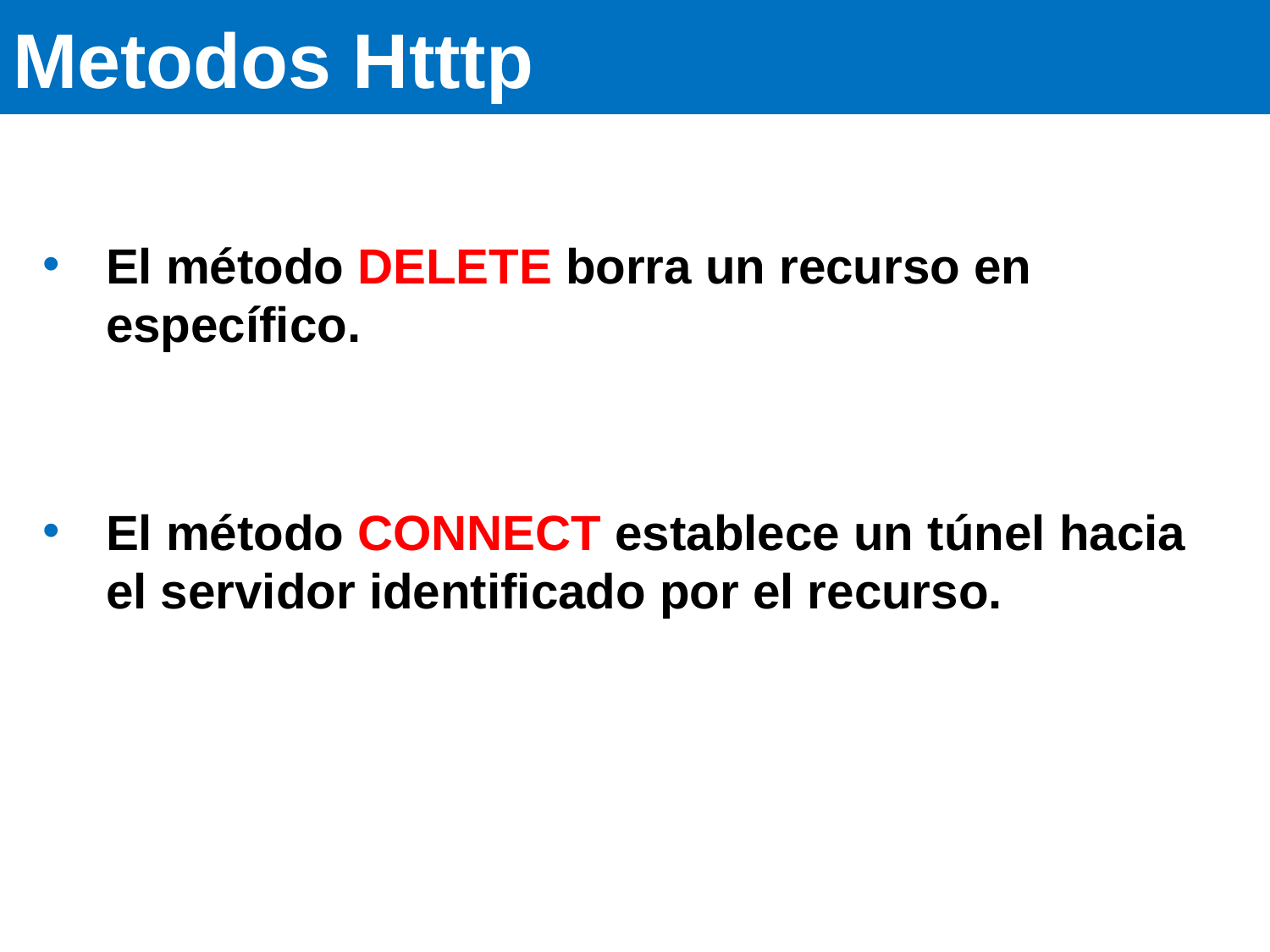

# Metodos Htttp

El método DELETE borra un recurso en específico.

El método CONNECT establece un túnel hacia el servidor identificado por el recurso.